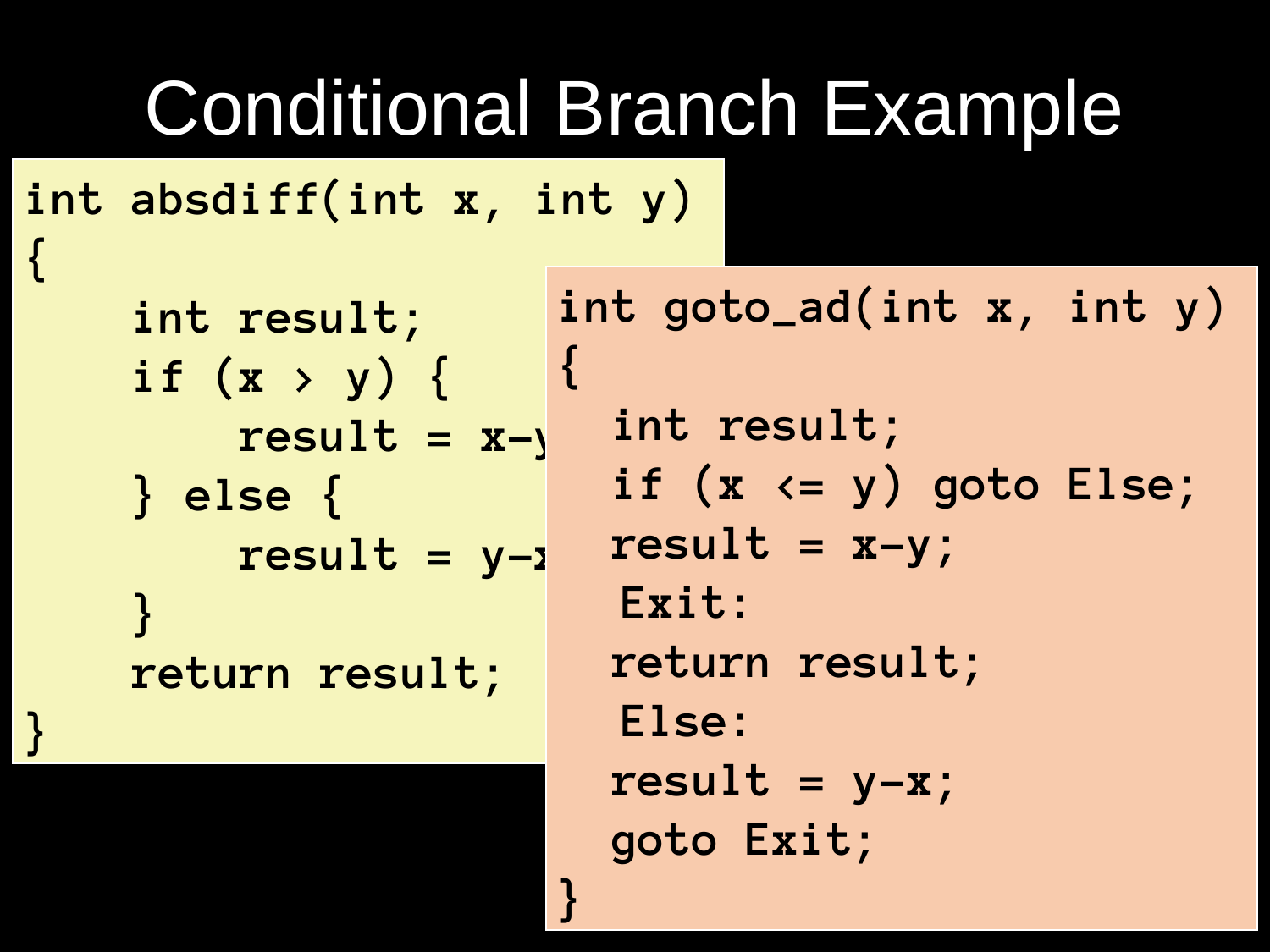

Conditional Branch Example
int absdiff(int x, int y)
{
    int result;
    if (x > y) {
        result = x-y;
    } else {
        result = y-x;
    }
    return result;
}
int goto_ad(int x, int y)
{
  int result;
  if (x <= y) goto Else;
  result = x-y;
	Exit:
  return result;
	Else:
  result = y-x;
  goto Exit;
}